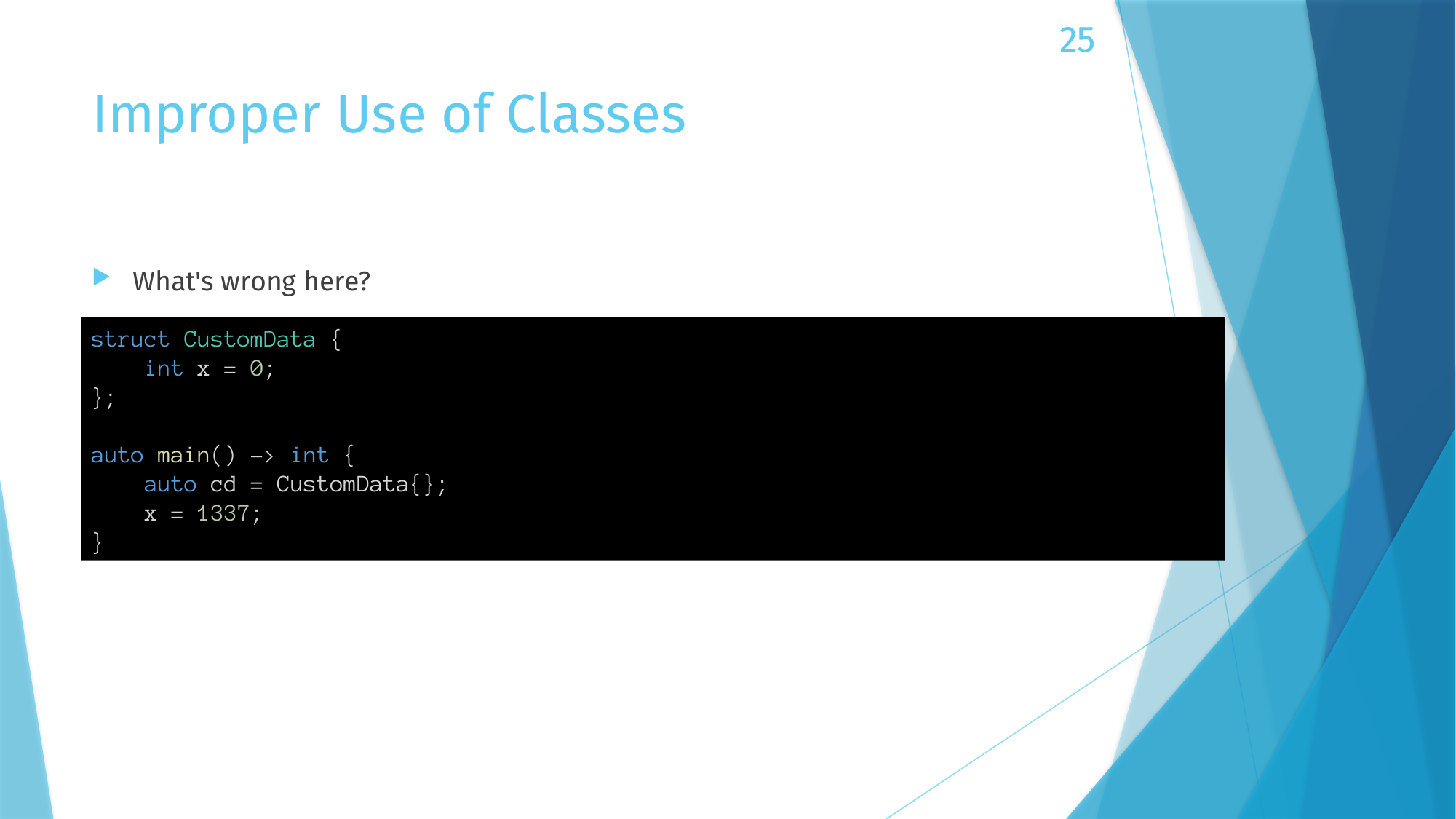

# Improper Use of Classes
What's wrong here?
struct CustomData {
    int x = 0;
};
auto main() -> int {
    auto cd = CustomData{};
    x = 1337;
}